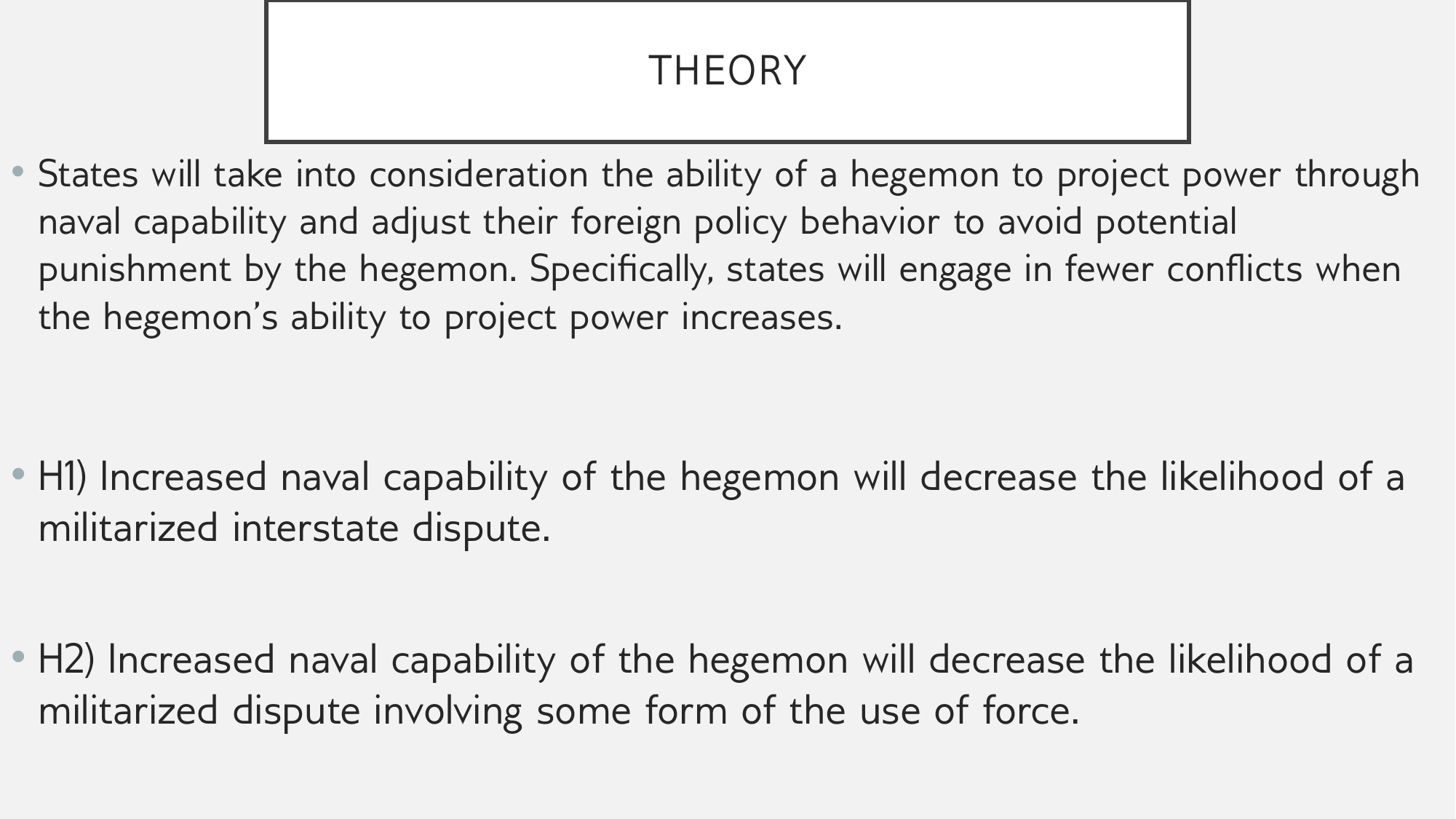

# Theory
States will take into consideration the ability of a hegemon to project power through naval capability and adjust their foreign policy behavior to avoid potential punishment by the hegemon. Specifically, states will engage in fewer conflicts when the hegemon’s ability to project power increases.

H1) Increased naval capability of the hegemon will decrease the likelihood of a militarized interstate dispute.

H2) Increased naval capability of the hegemon will decrease the likelihood of a militarized dispute involving some form of the use of force.